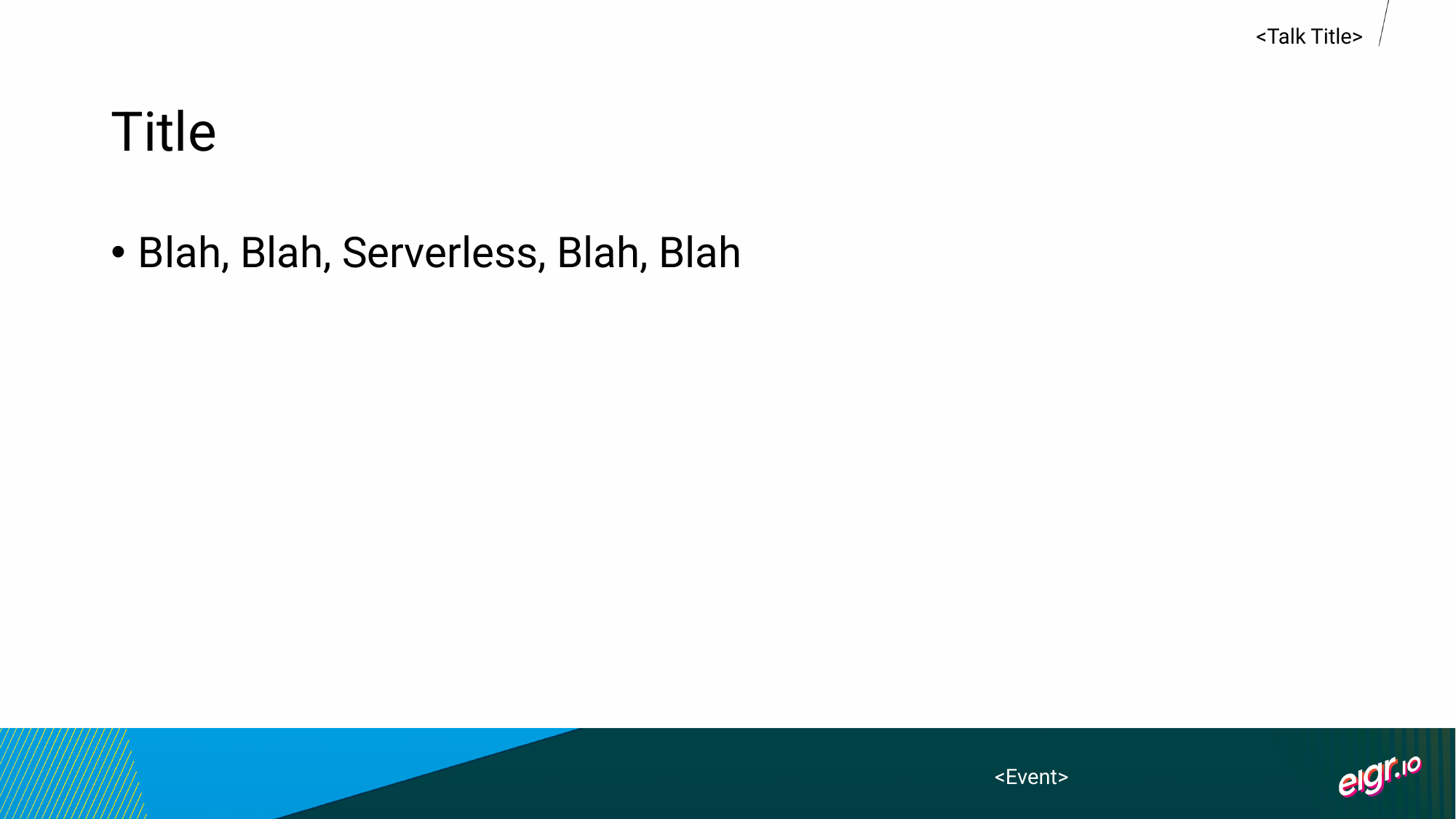

<Talk Title>

# Title
Blah, Blah, Serverless, Blah, Blah
<Event>